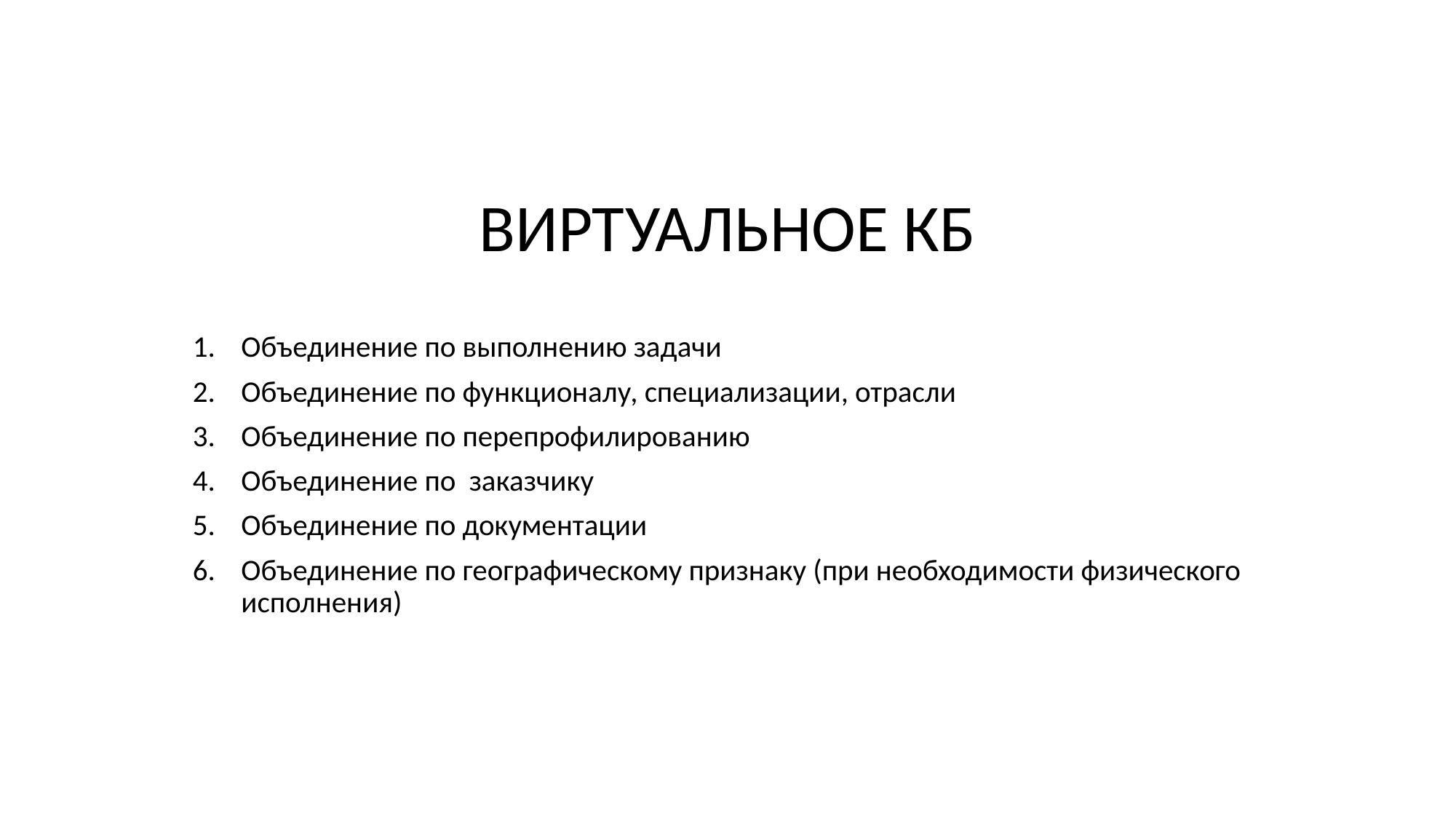

# ВИРТУАЛЬНОЕ КБ
Объединение по выполнению задачи
Объединение по функционалу, специализации, отрасли
Объединение по перепрофилированию
Объединение по  заказчику
Объединение по документации
Объединение по географическому признаку (при необходимости физического исполнения)